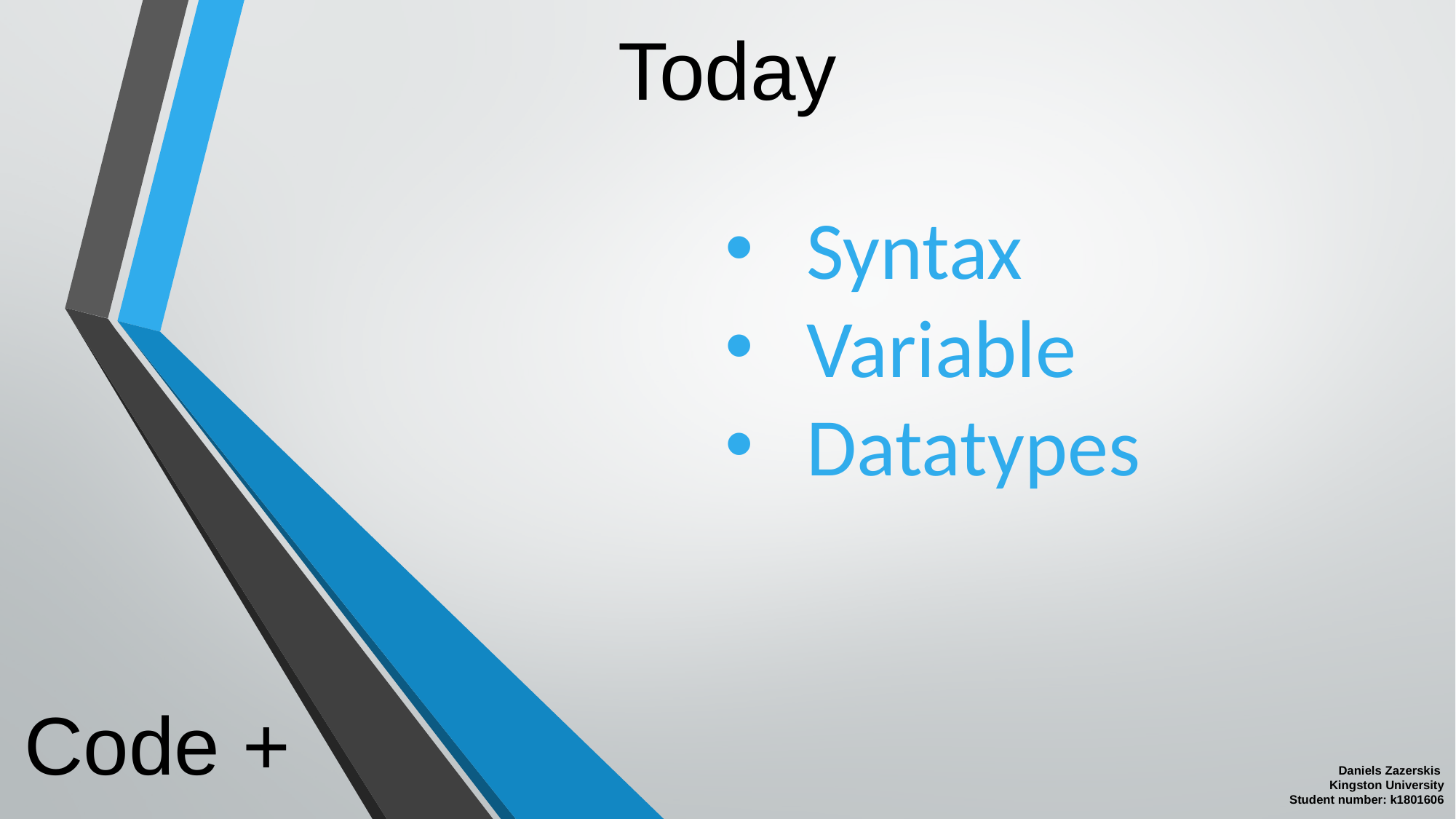

Today
Syntax
Variable
Datatypes
Code +
Daniels Zazerskis
Kingston University
Student number: k1801606